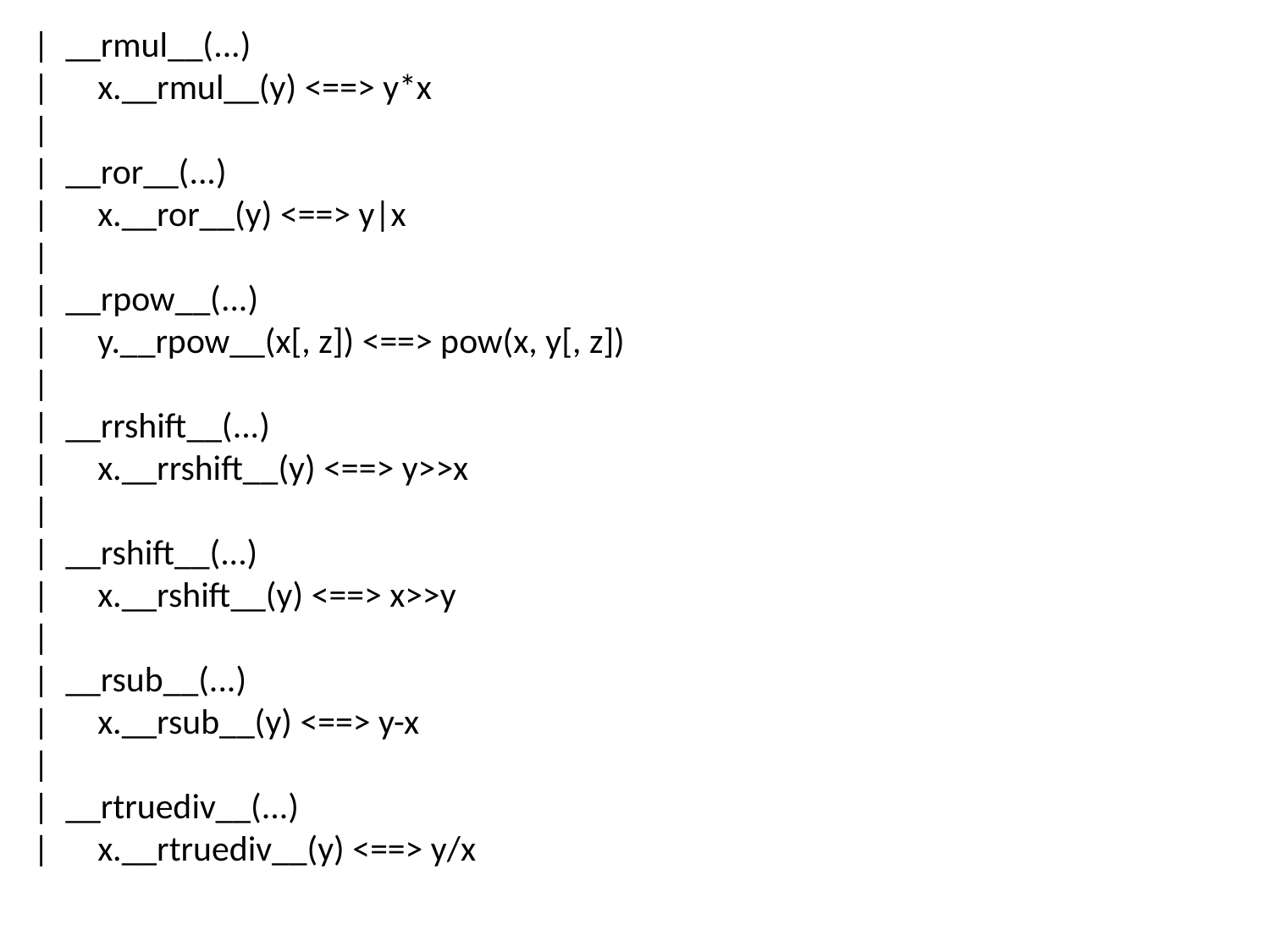

|  __rmul__(...)
 |      x.__rmul__(y) <==> y*x
 |
 |  __ror__(...)
 |      x.__ror__(y) <==> y|x
 |
 |  __rpow__(...)
 |      y.__rpow__(x[, z]) <==> pow(x, y[, z])
 |
 |  __rrshift__(...)
 |      x.__rrshift__(y) <==> y>>x
 |
 |  __rshift__(...)
 |      x.__rshift__(y) <==> x>>y
 |
 |  __rsub__(...)
 |      x.__rsub__(y) <==> y-x
 |
 |  __rtruediv__(...)
 |      x.__rtruediv__(y) <==> y/x